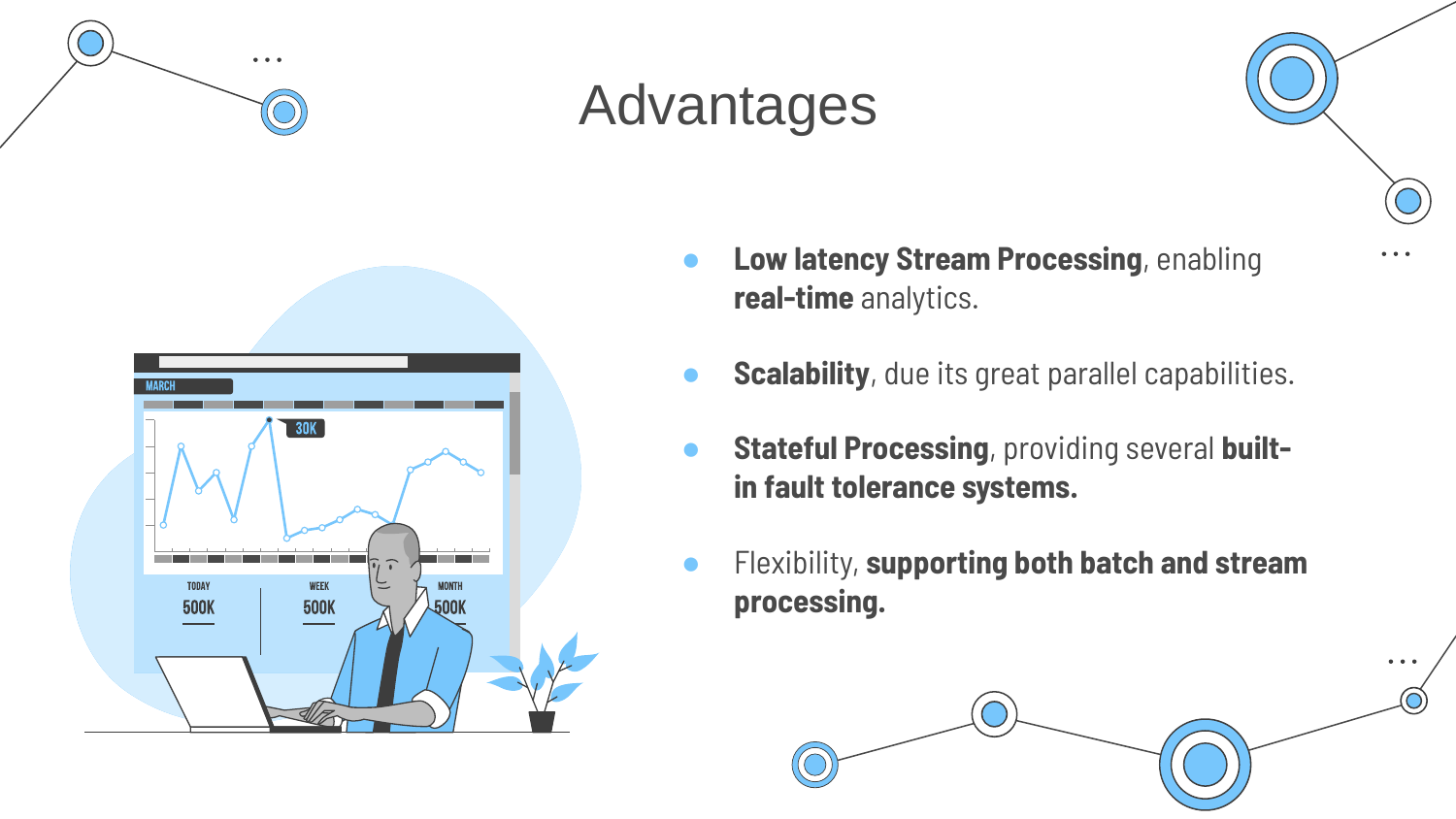

# Advantages
Low latency Stream Processing, enabling real-time analytics.
Scalability, due its great parallel capabilities.
Stateful Processing, providing several built-in fault tolerance systems.
Flexibility, supporting both batch and stream processing.